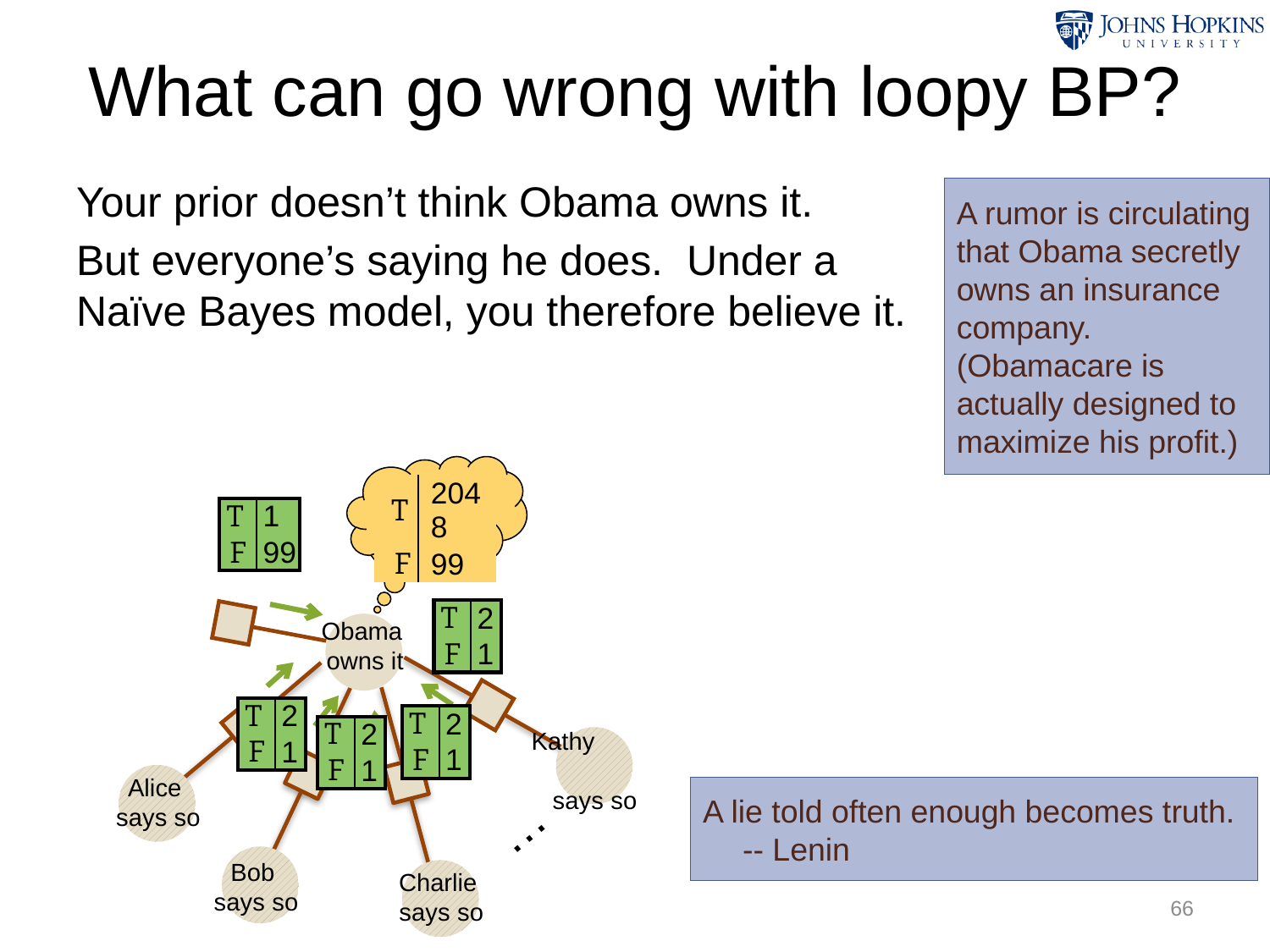

What can go wrong with loopy BP?
Your prior doesn’t think Obama owns it.
But everyone’s saying he does.  Under a
Naïve Bayes model, you therefore believe it.
A rumor is circulating that Obama secretly owns an insurance company. (Obamacare is actually designed to maximize his profit.)

| T | 2048 |
| --- | --- |
| F | 99 |
| T | 1 |
| --- | --- |
| F | 99 |
| T | 2 |
| --- | --- |
| F | 1 |

Obama
 owns it

| T | 2 |
| --- | --- |
| F | 1 |
| T | 2 |
| --- | --- |
| F | 1 |

| T | 2 |
| --- | --- |
| F | 1 |
Kathy
says so

Alice
says so
A lie told often enough becomes truth.
-- Lenin
…

Bob
says so

Charlie
says so
66